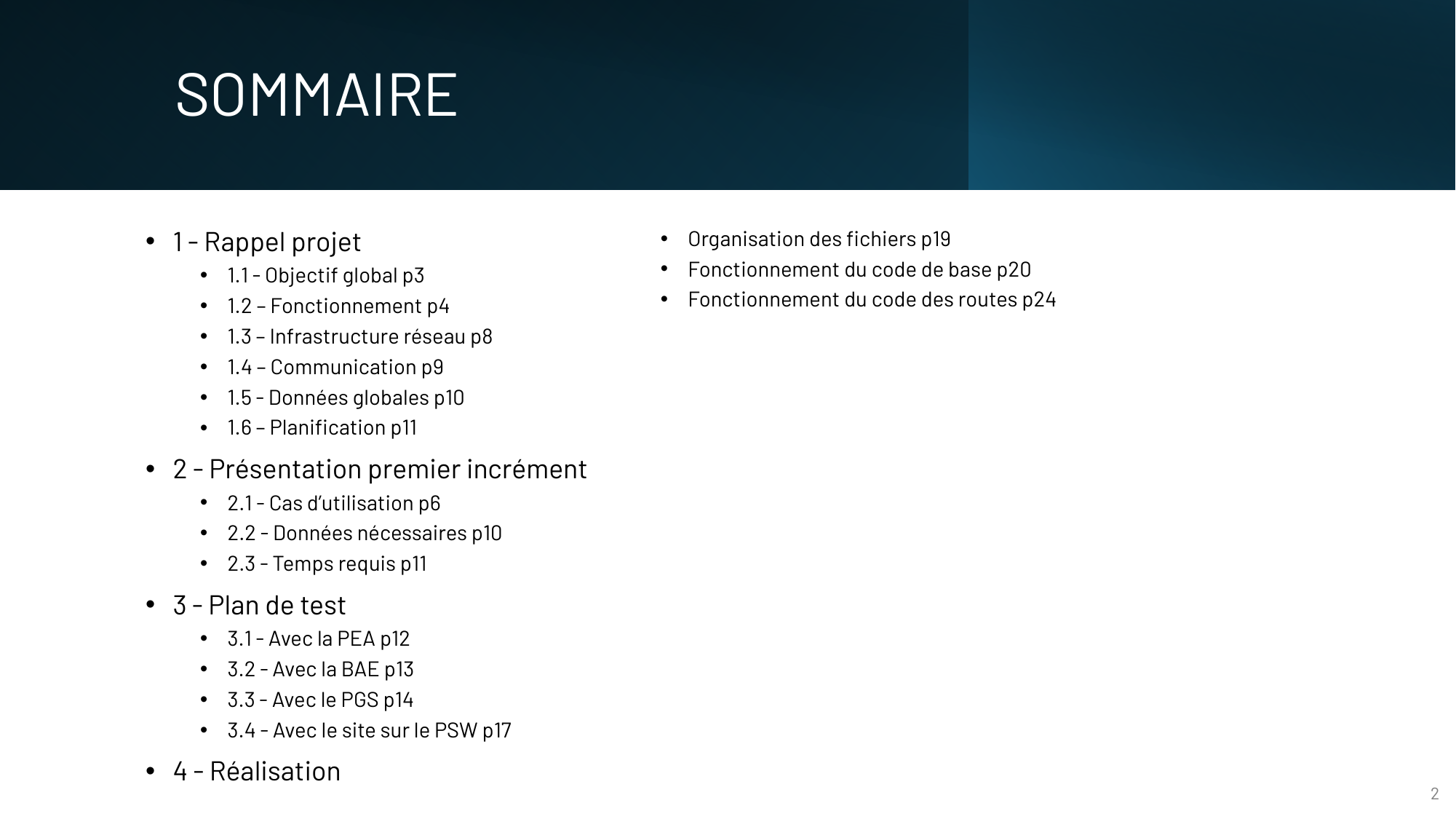

# SOMMAIRE
1 - Rappel projet
1.1 - Objectif global p3
1.2 – Fonctionnement p4
1.3 – Infrastructure réseau p8
1.4 – Communication p9
1.5 - Données globales p10
1.6 – Planification p11
2 - Présentation premier incrément
2.1 - Cas d’utilisation p6
2.2 - Données nécessaires p10
2.3 - Temps requis p11
3 - Plan de test
3.1 - Avec la PEA p12
3.2 - Avec la BAE p13
3.3 - Avec le PGS p14
3.4 - Avec le site sur le PSW p17
4 - Réalisation
Organisation des fichiers p19
Fonctionnement du code de base p20
Fonctionnement du code des routes p24
2